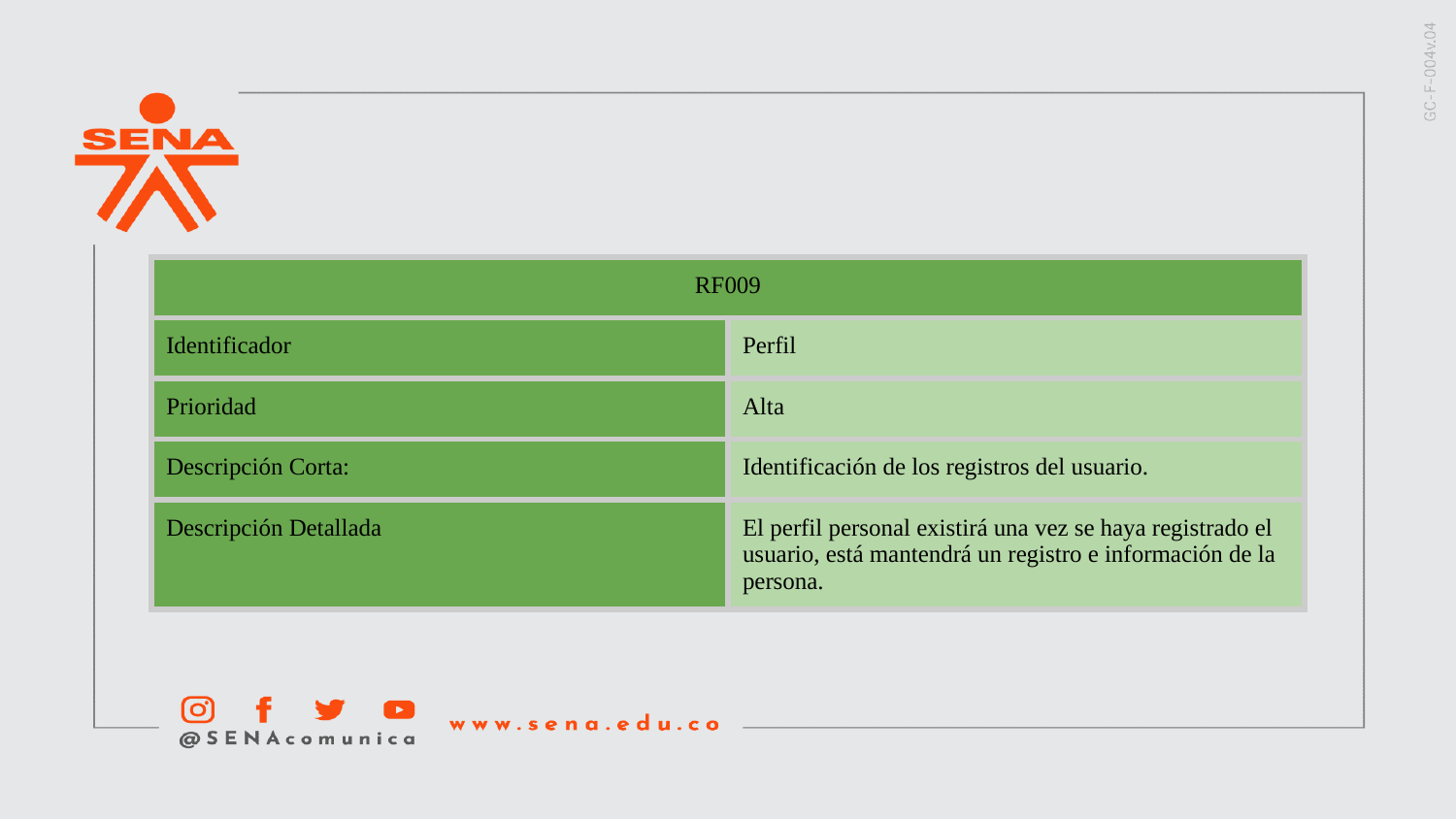

| RF009 |  |
| --- | --- |
| Identificador | Perfil |
| Prioridad | Alta |
| Descripción Corta: | Identificación de los registros del usuario. |
| Descripción Detallada | El perfil personal existirá una vez se haya registrado el usuario, está mantendrá un registro e información de la persona. |